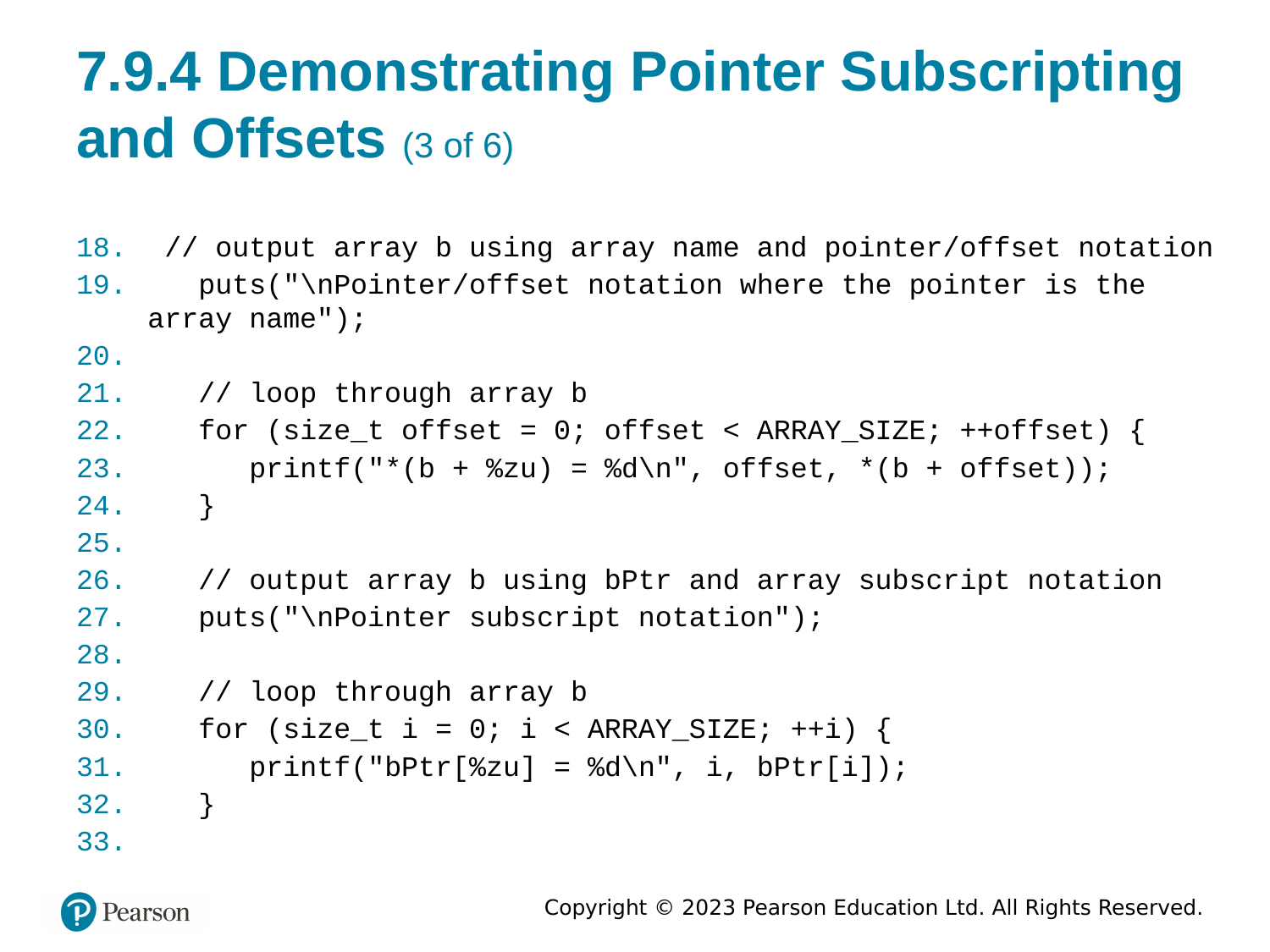

# 7.9.4 Demonstrating Pointer Subscripting and Offsets (3 of 6)
 // output array b using array name and pointer/offset notation
   puts("\nPointer/offset notation where the pointer is the array name");

   // loop through array b
   for (size_t offset = 0; offset < ARRAY_SIZE; ++offset) {
      printf("*(b + %zu) = %d\n", offset, *(b + offset));
   }

   // output array b using bPtr and array subscript notation
   puts("\nPointer subscript notation");

   // loop through array b
   for (size_t i = 0; i < ARRAY_SIZE; ++i) {
      printf("bPtr[%zu] = %d\n", i, bPtr[i]);
   }